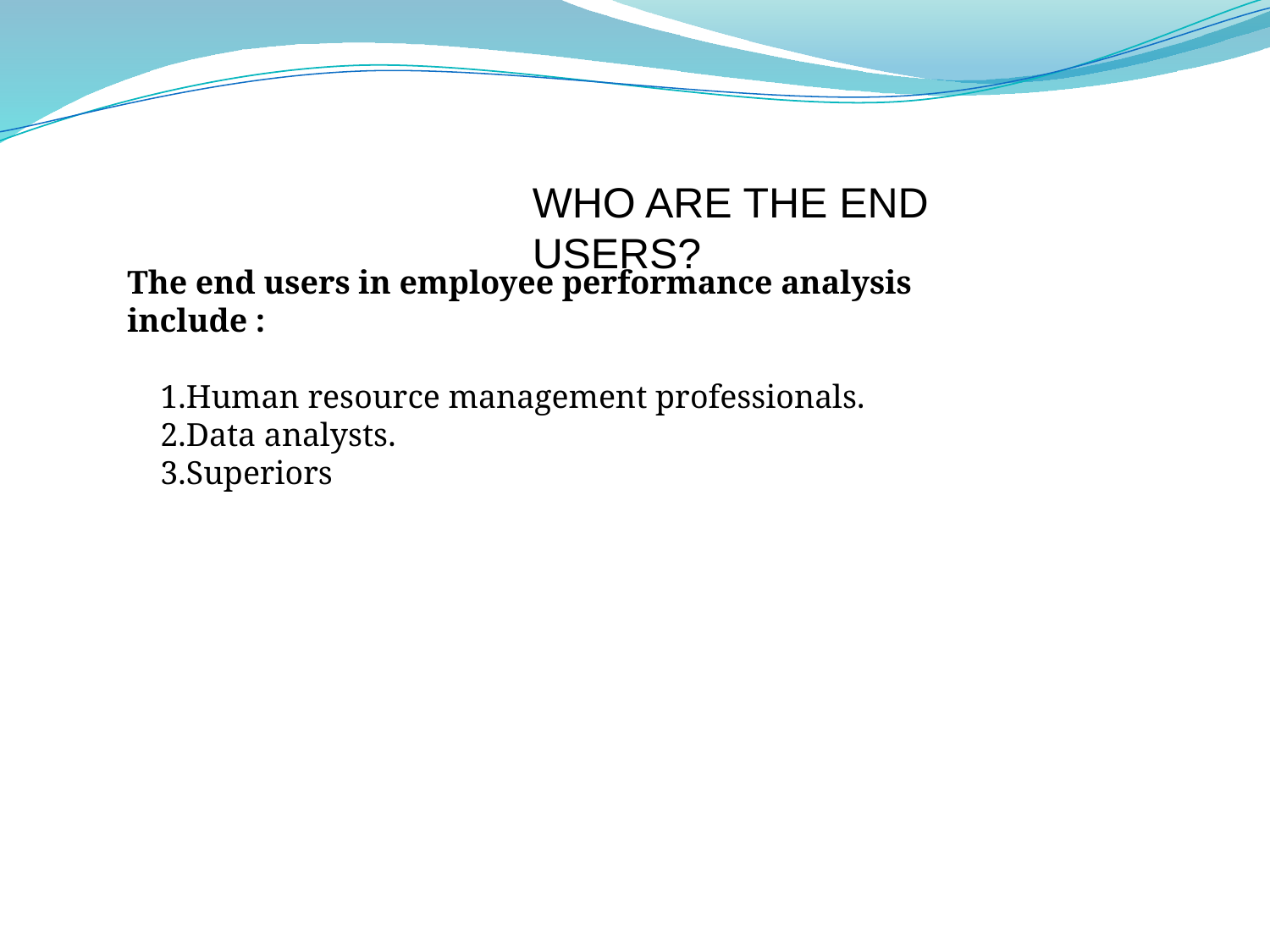

WHO ARE THE END USERS?
The end users in employee performance analysis include :

    1.Human resource management professionals.
    2.Data analysts.
    3.Superiors